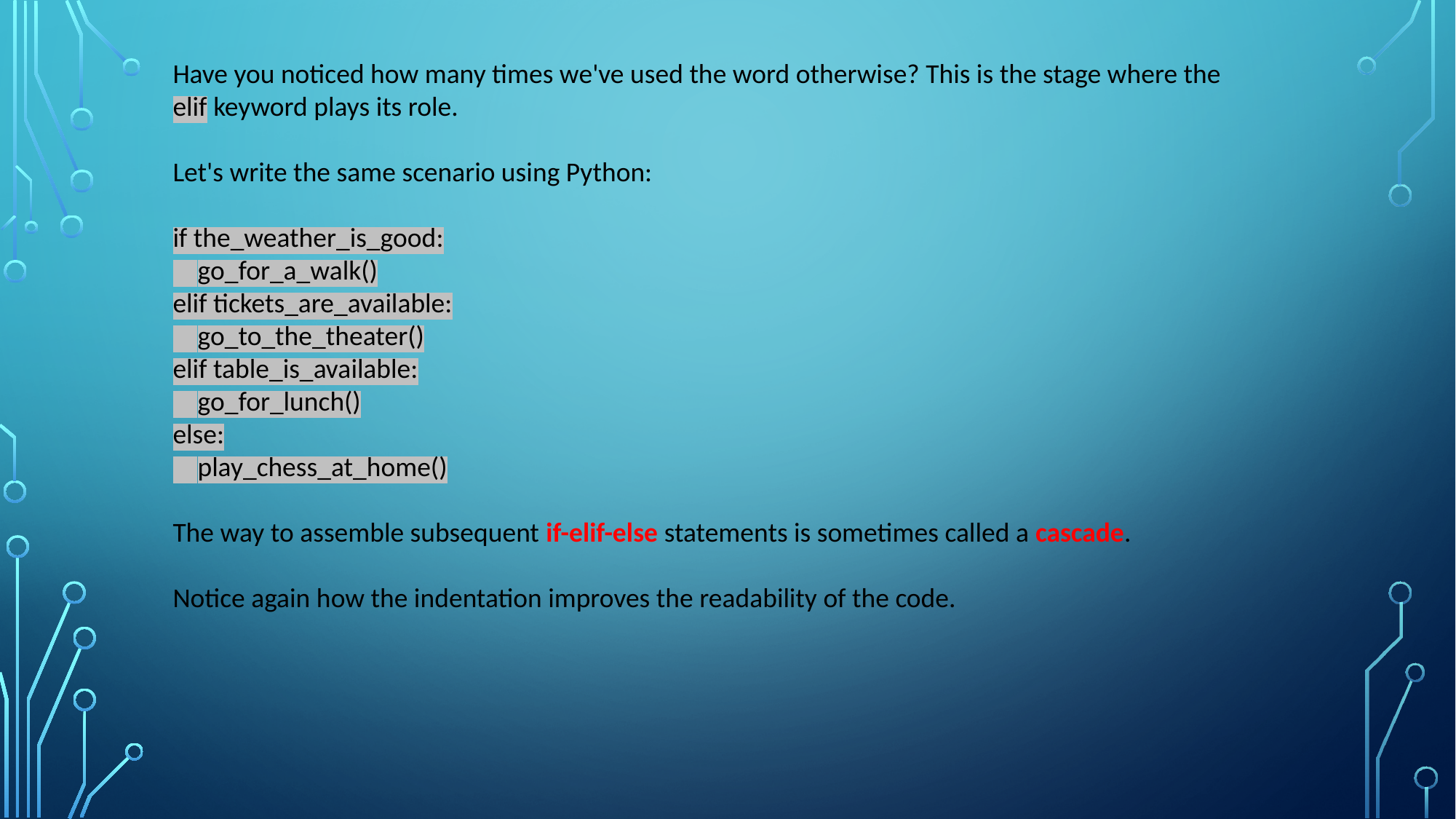

Have you noticed how many times we've used the word otherwise? This is the stage where the elif keyword plays its role.

Let's write the same scenario using Python:

if the_weather_is_good:
    go_for_a_walk()
elif tickets_are_available:
    go_to_the_theater()
elif table_is_available:
    go_for_lunch()
else:
    play_chess_at_home()

The way to assemble subsequent if-elif-else statements is sometimes called a cascade.

Notice again how the indentation improves the readability of the code.